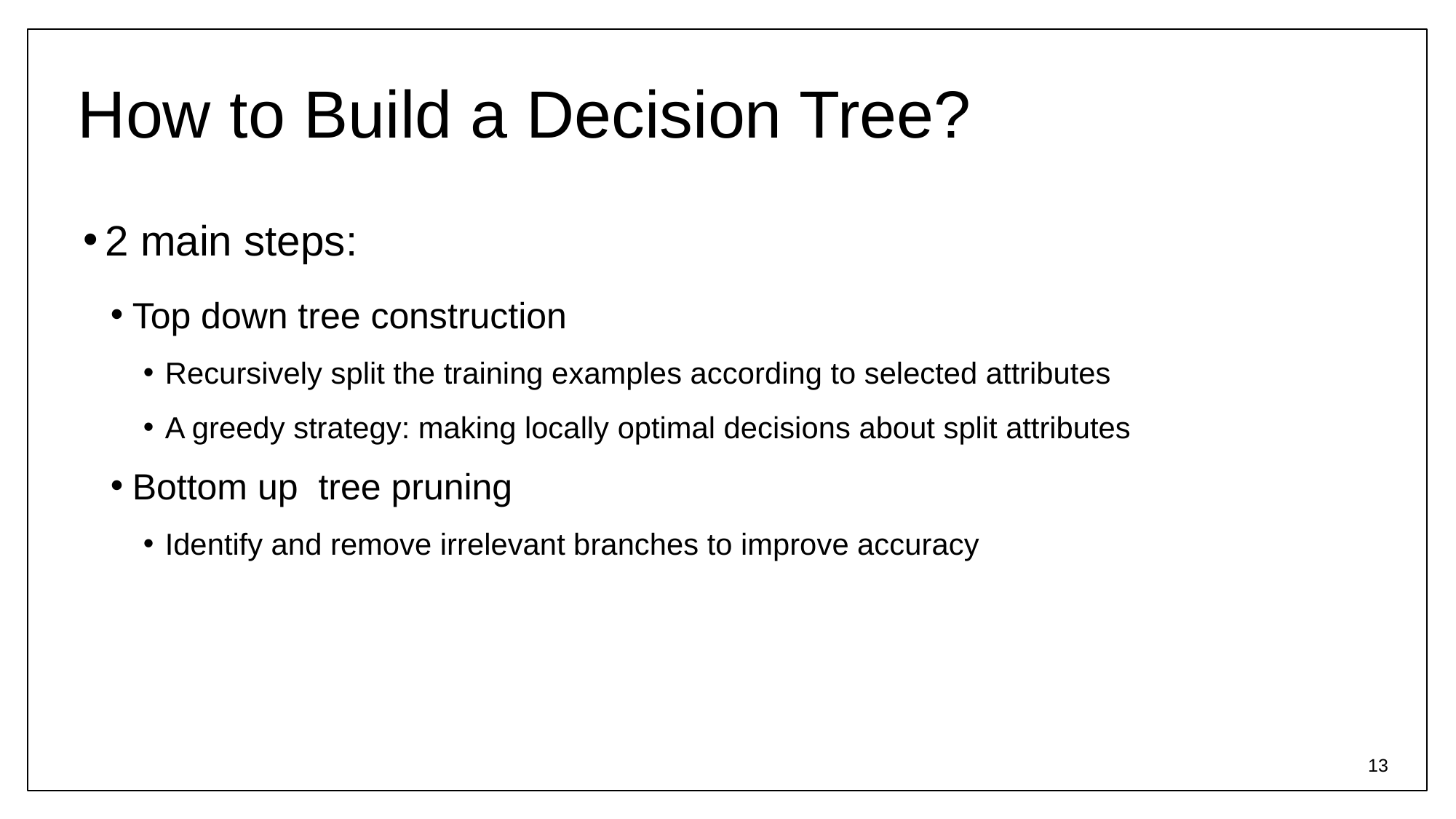

# How to Build a Decision Tree?
2 main steps:
Top down tree construction
Recursively split the training examples according to selected attributes
A greedy strategy: making locally optimal decisions about split attributes
Bottom up  tree pruning
Identify and remove irrelevant branches to improve accuracy
13